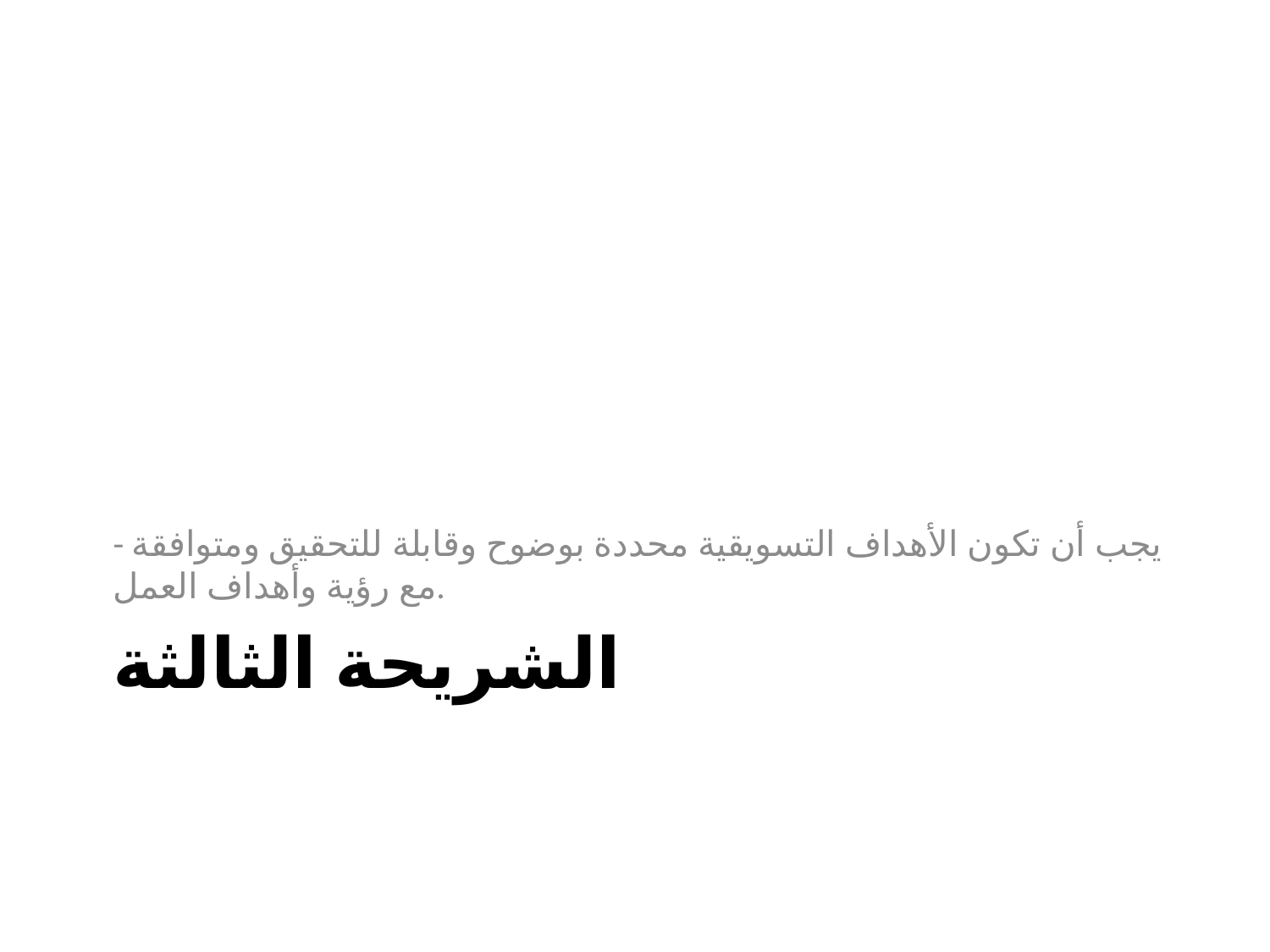

- يجب أن تكون الأهداف التسويقية محددة بوضوح وقابلة للتحقيق ومتوافقة مع رؤية وأهداف العمل.
# الشريحة الثالثة